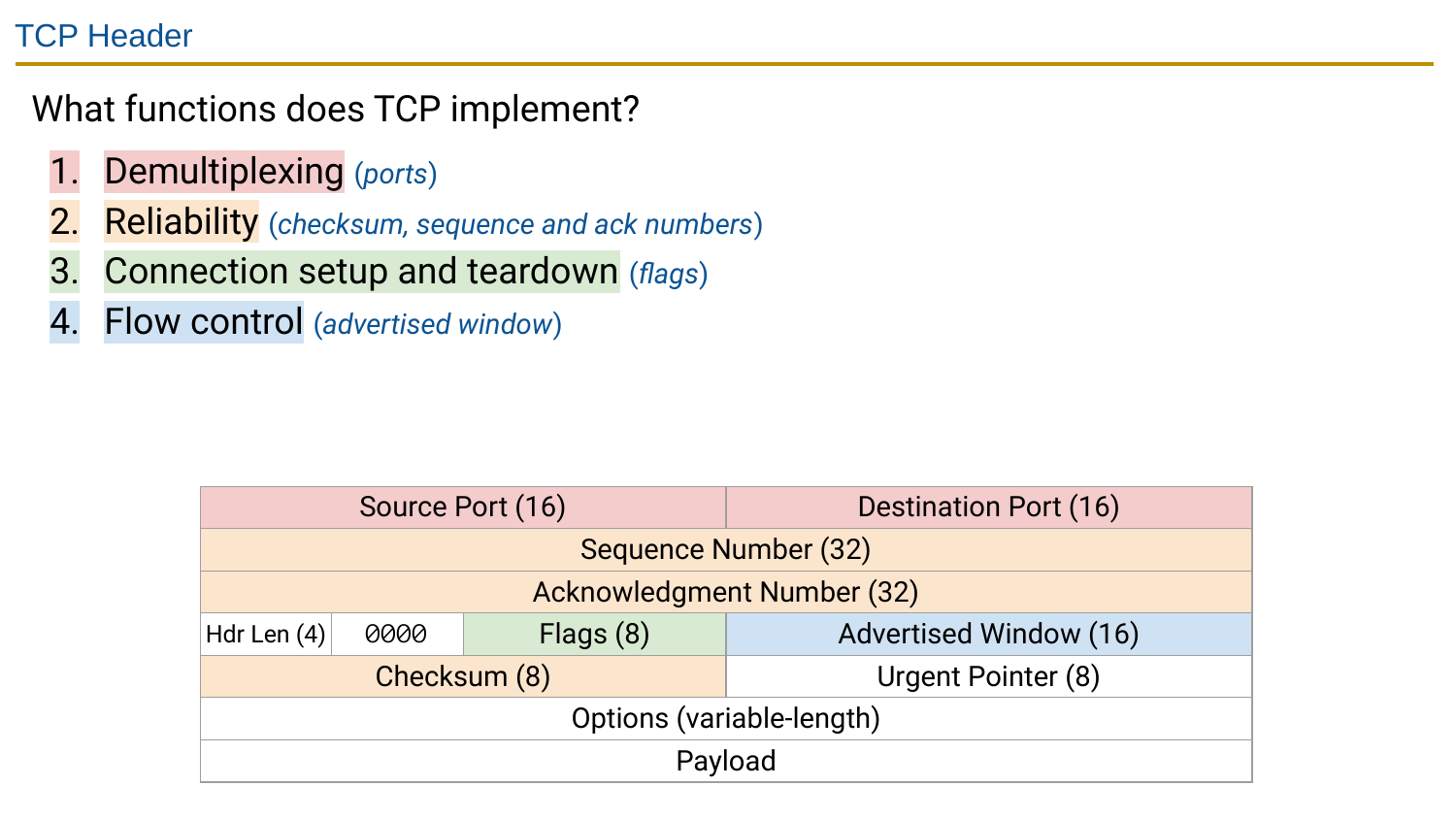

# TCP Header
What functions does TCP implement?
Demultiplexing (ports)
Reliability (checksum, sequence and ack numbers)
Connection setup and teardown (flags)
Flow control (advertised window)
| Source Port (16) |  |  |  | Destination Port (16) |  |  |  |
| --- | --- | --- | --- | --- | --- | --- | --- |
| Sequence Number (32) |  |  |  |  |  |  |  |
| Acknowledgment Number (32) |  |  |  |  |  |  |  |
| Hdr Len (4) | 0000 | Flags (8) |  | Advertised Window (16) |  |  |  |
| Checksum (8) |  |  |  | Urgent Pointer (8) |  |  |  |
| Options (variable-length) |  |  |  |  |  |  |  |
| Payload |  |  |  |  |  |  |  |